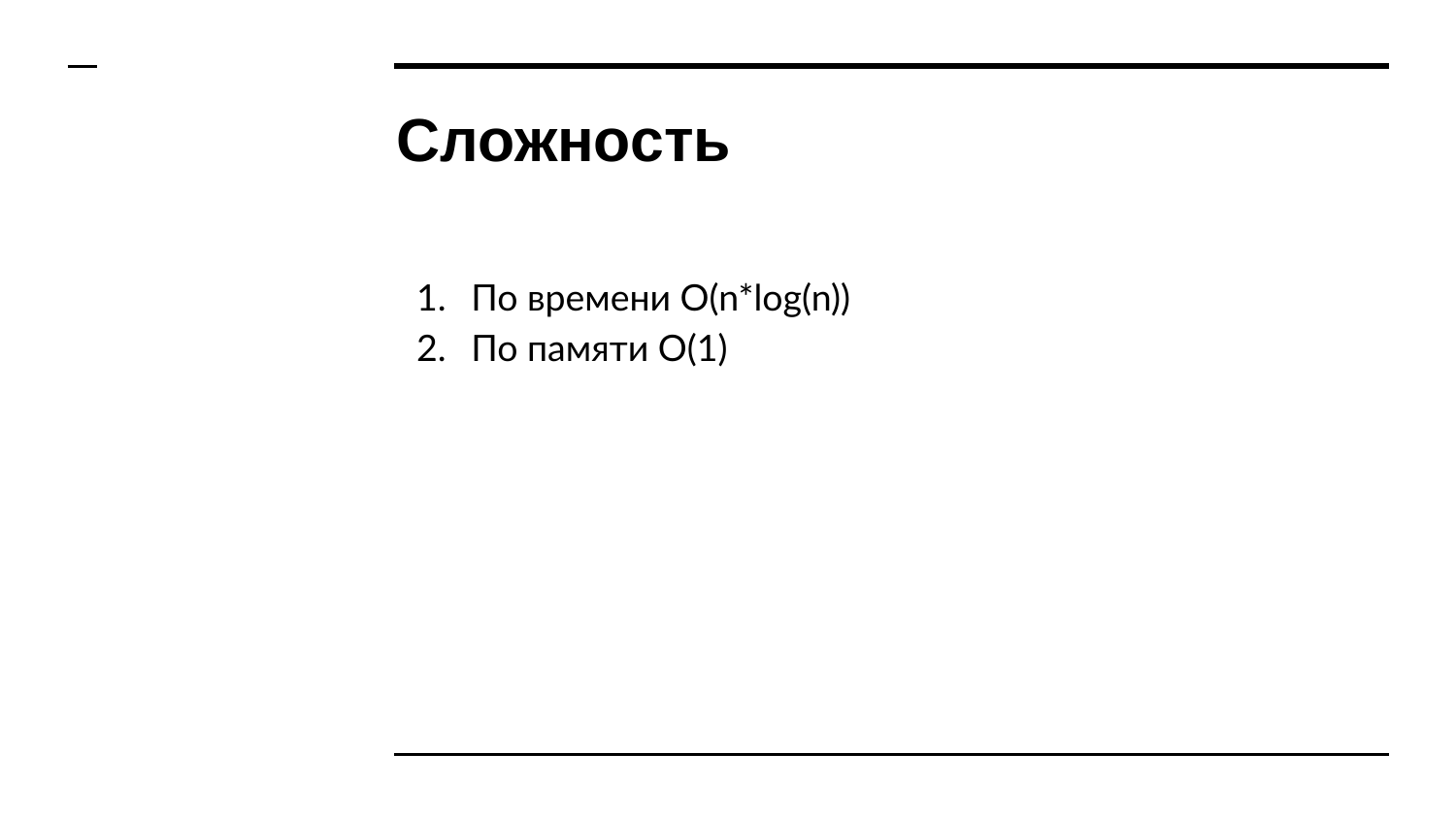

# Сложность
По времени O(n*log(n))
По памяти O(1)